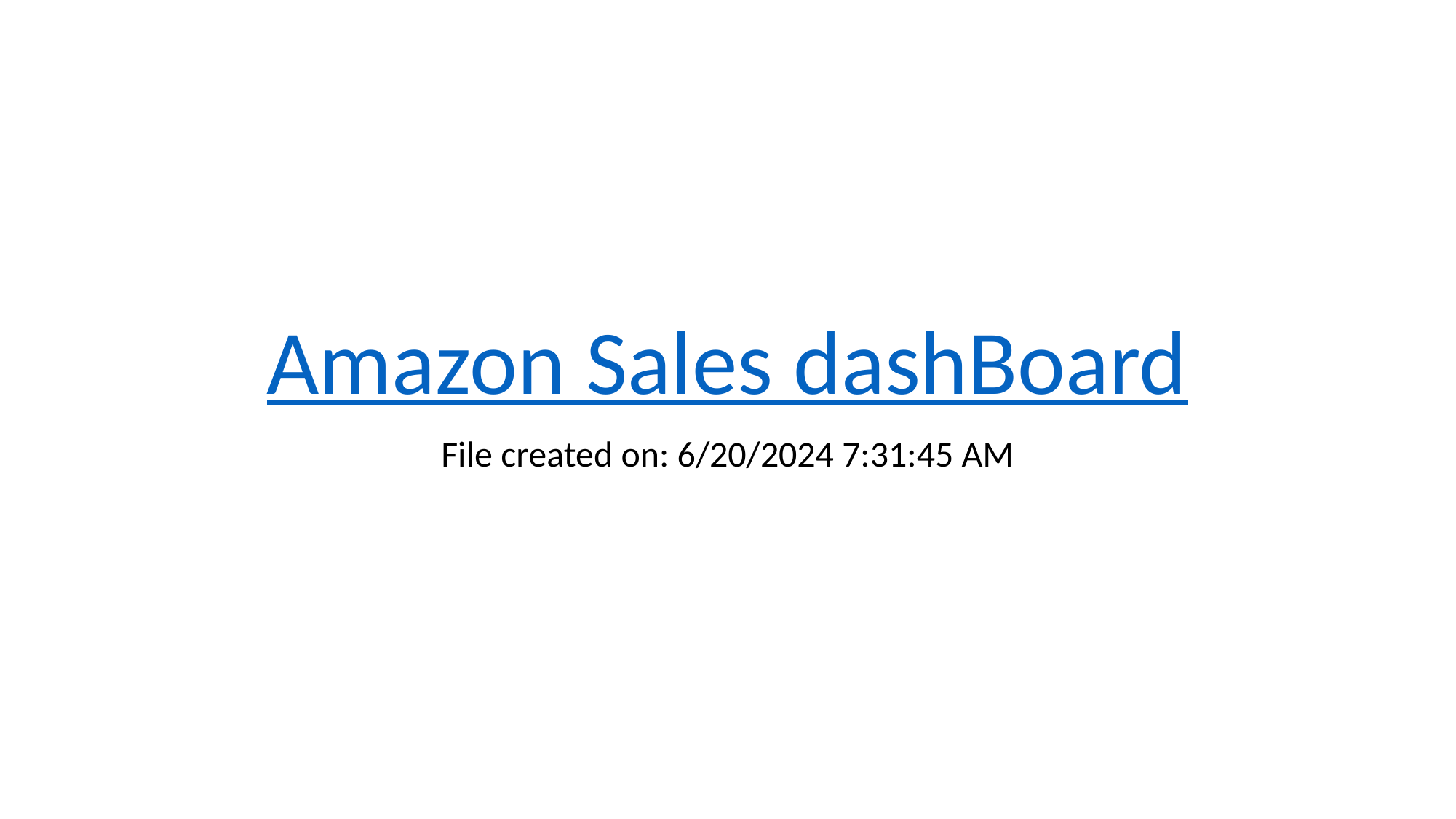

# Amazon Sales dashBoard
File created on: 6/20/2024 7:31:45 AM